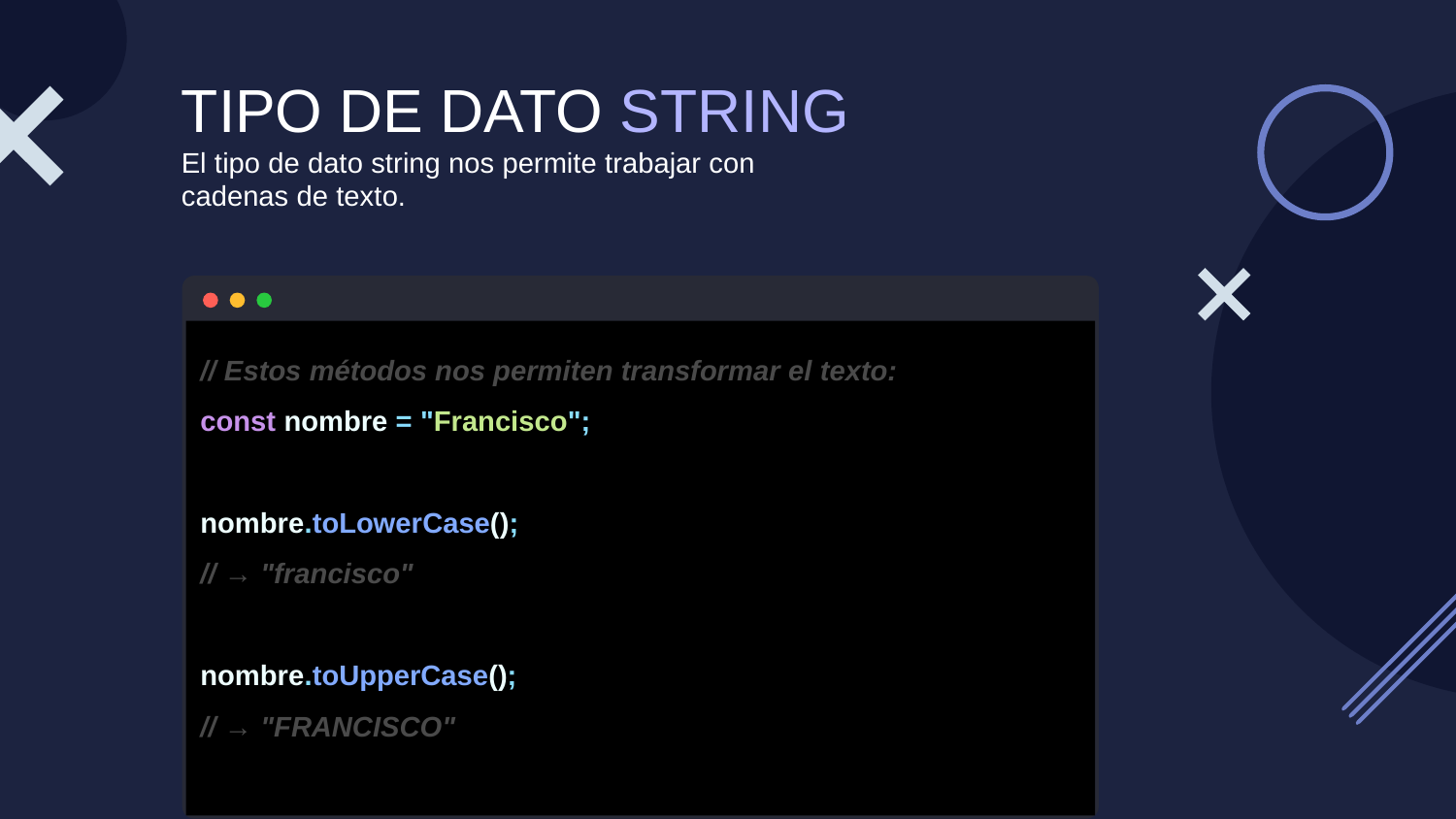

# TIPO DE DATO STRING
El tipo de dato string nos permite trabajar con cadenas de texto.

// Estos métodos nos permiten transformar el texto:
const nombre = "Francisco";

nombre.toLowerCase();
// → "francisco"

nombre.toUpperCase();
// → "FRANCISCO"